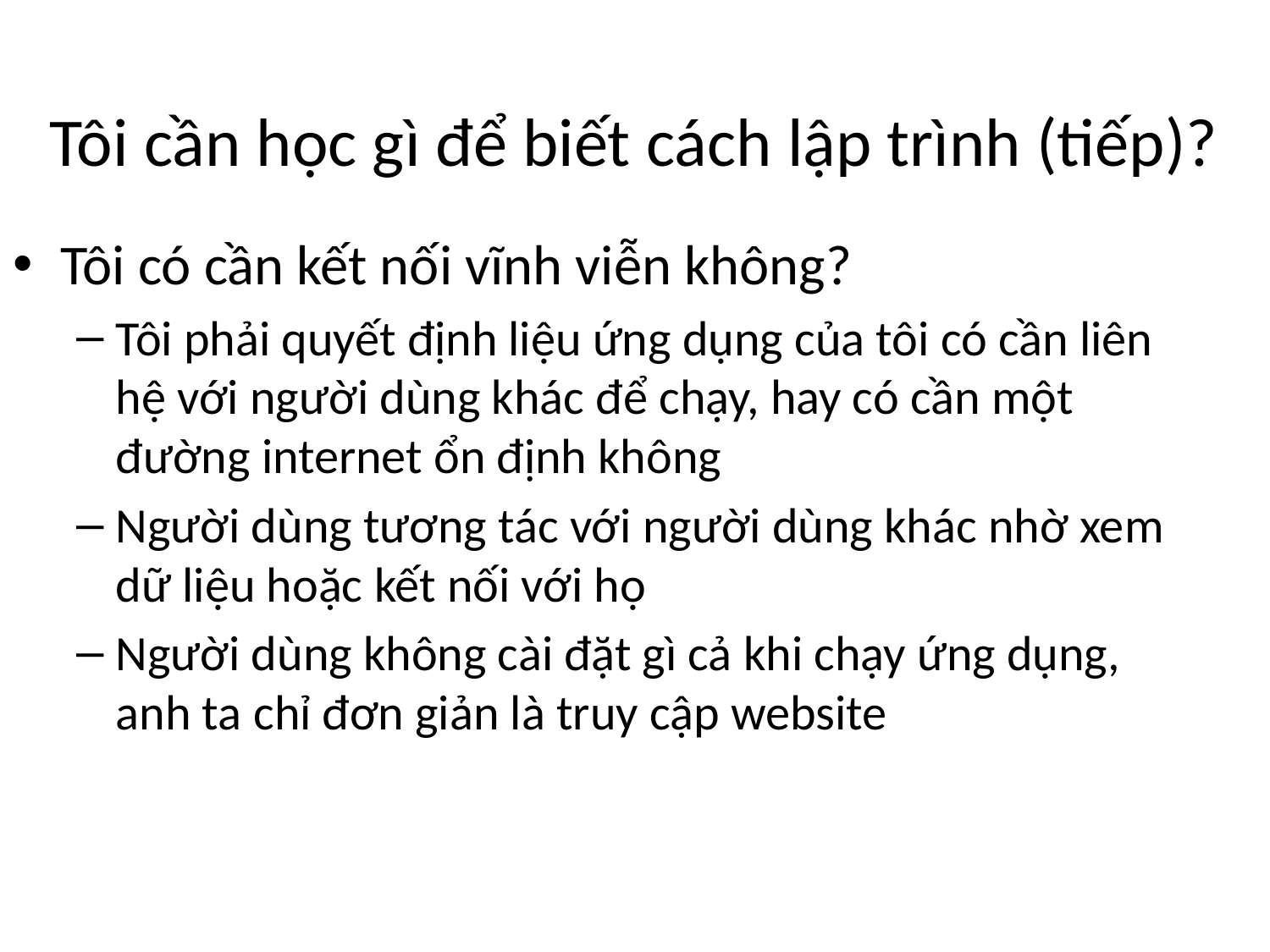

Tôi cần học gì để biết cách lập trình (tiếp)?
Tôi có cần kết nối vĩnh viễn không?
Tôi phải quyết định liệu ứng dụng của tôi có cần liên hệ với người dùng khác để chạy, hay có cần một đường internet ổn định không
Người dùng tương tác với người dùng khác nhờ xem dữ liệu hoặc kết nối với họ
Người dùng không cài đặt gì cả khi chạy ứng dụng, anh ta chỉ đơn giản là truy cập website